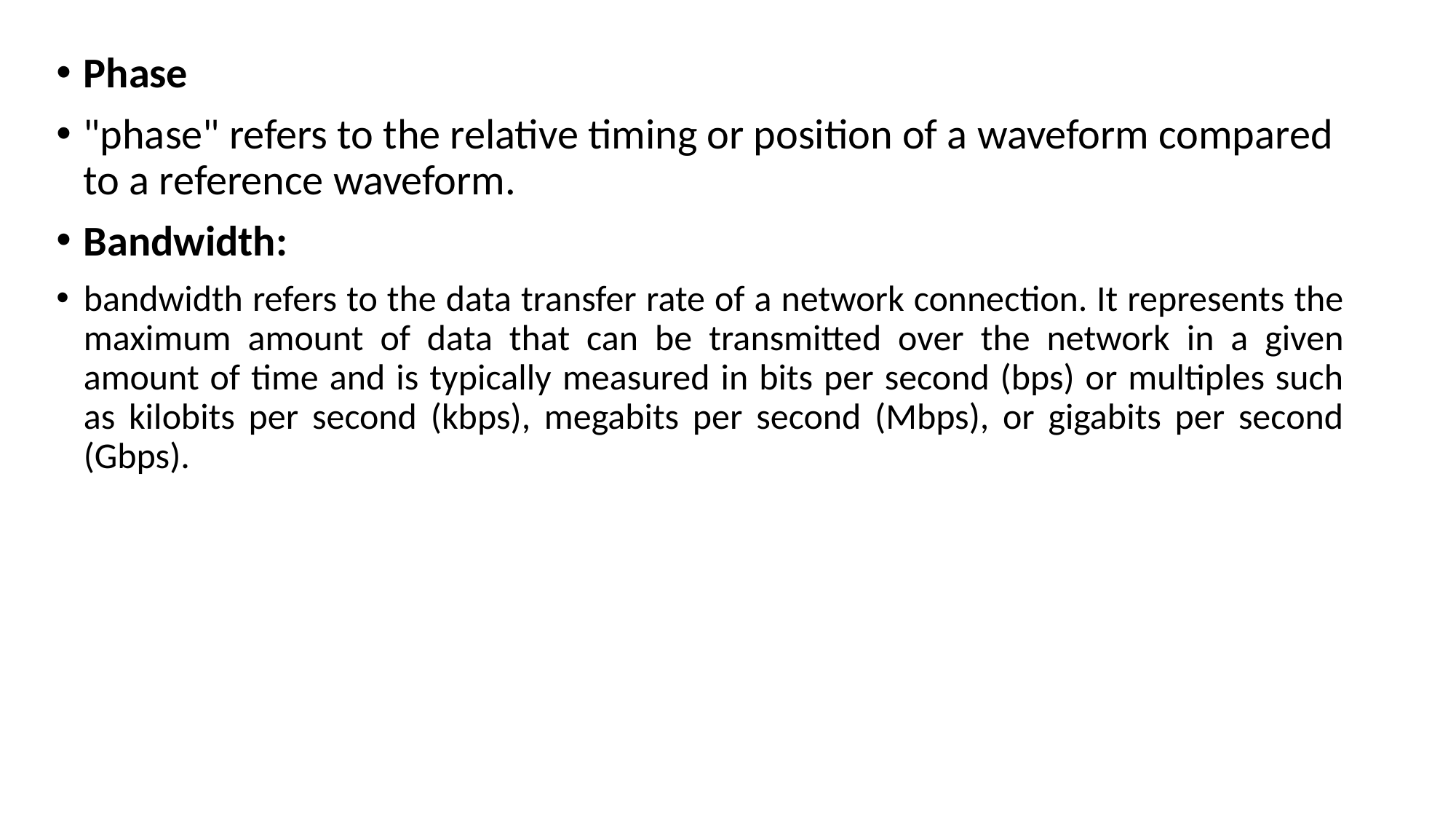

Phase
"phase" refers to the relative timing or position of a waveform compared to a reference waveform.
Bandwidth:
bandwidth refers to the data transfer rate of a network connection. It represents the maximum amount of data that can be transmitted over the network in a given amount of time and is typically measured in bits per second (bps) or multiples such as kilobits per second (kbps), megabits per second (Mbps), or gigabits per second (Gbps).